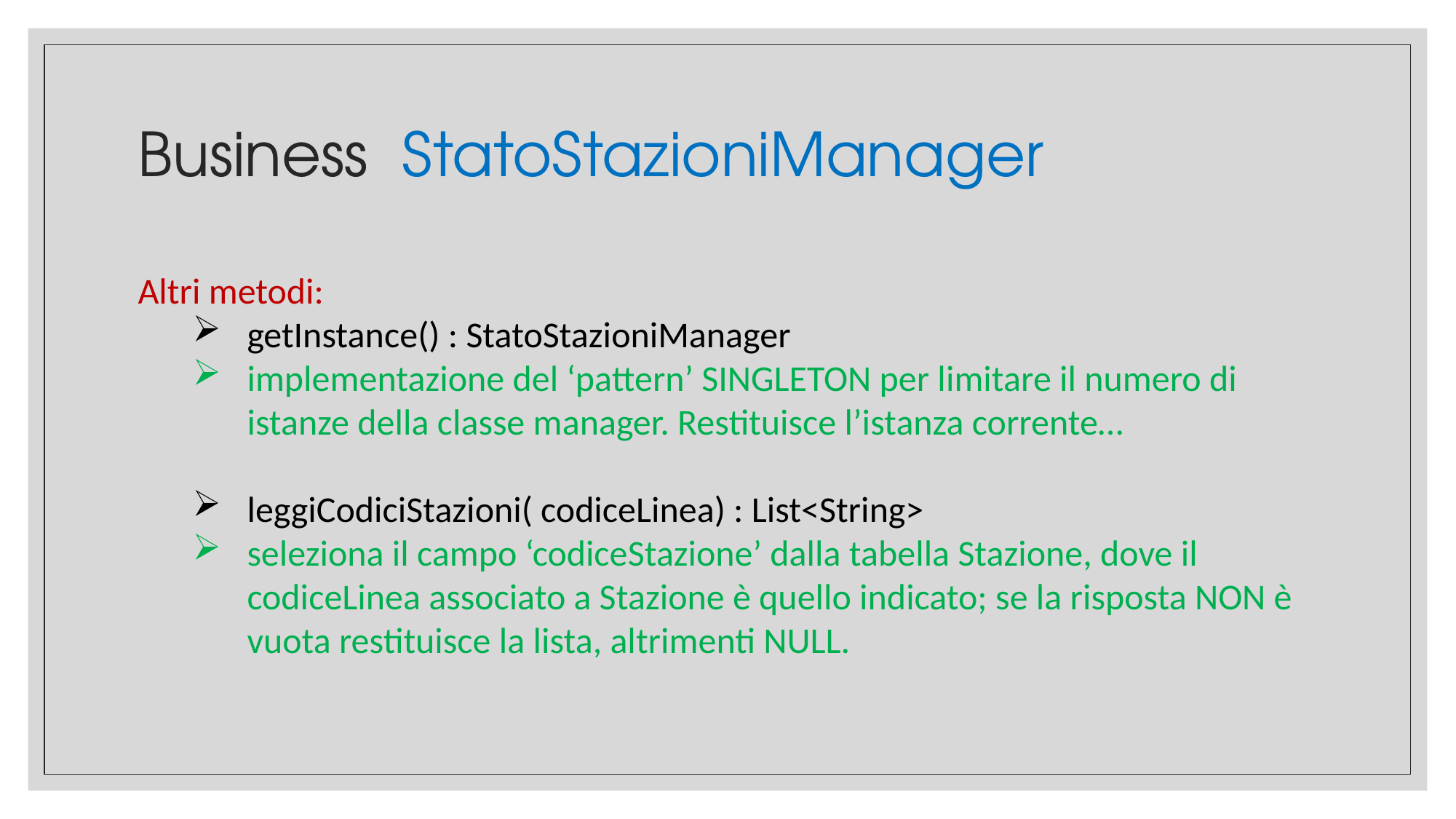

# Business  StatoStazioniManager
Altri metodi:
getInstance() : StatoStazioniManager
implementazione del ‘pattern’ SINGLETON per limitare il numero di istanze della classe manager. Restituisce l’istanza corrente…

leggiCodiciStazioni( codiceLinea) : List<String>
seleziona il campo ‘codiceStazione’ dalla tabella Stazione, dove il codiceLinea associato a Stazione è quello indicato; se la risposta NON è vuota restituisce la lista, altrimenti NULL.